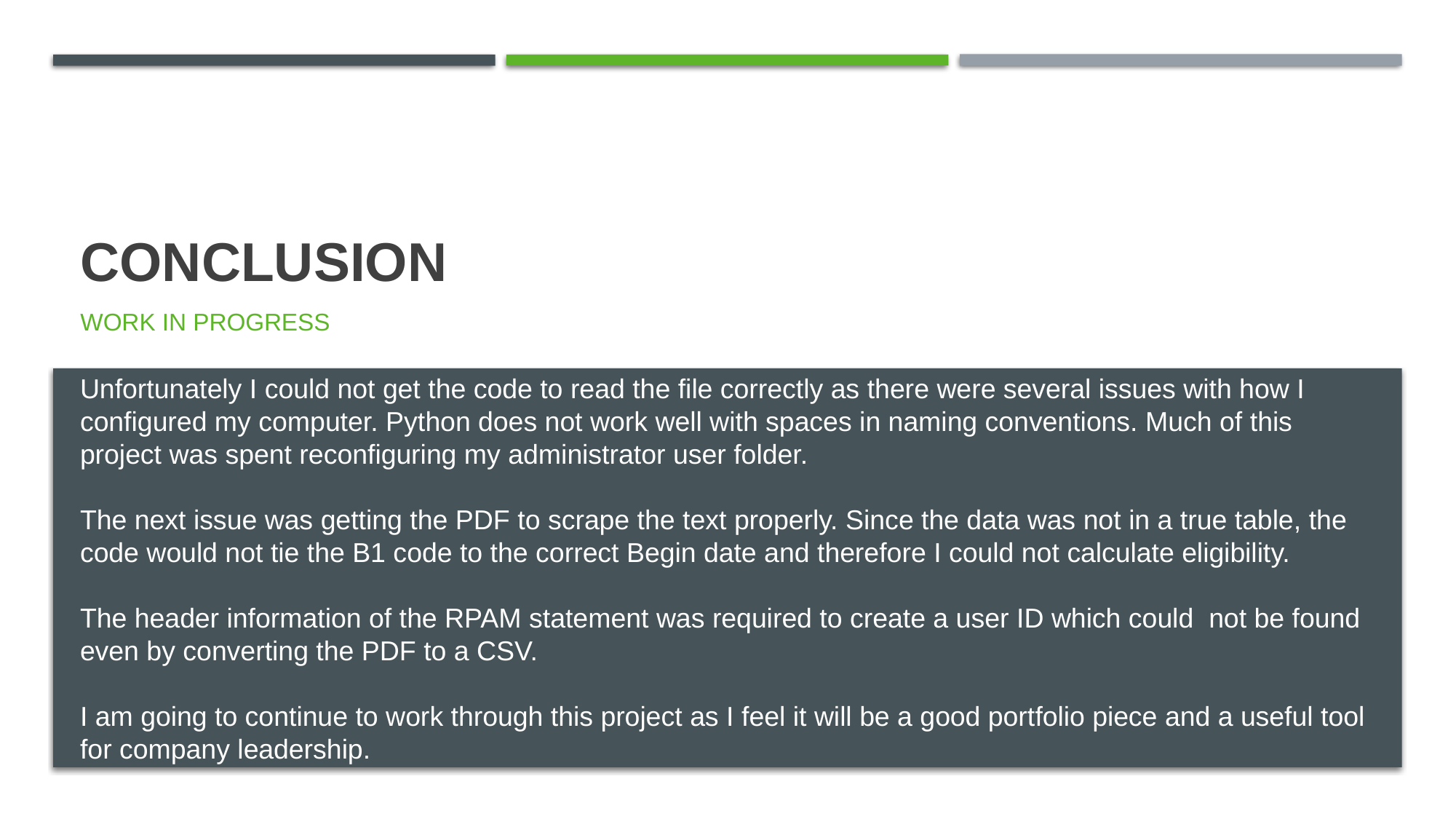

# Conclusion
Work in progress
Unfortunately I could not get the code to read the file correctly as there were several issues with how I configured my computer. Python does not work well with spaces in naming conventions. Much of this project was spent reconfiguring my administrator user folder.

The next issue was getting the PDF to scrape the text properly. Since the data was not in a true table, the code would not tie the B1 code to the correct Begin date and therefore I could not calculate eligibility.

The header information of the RPAM statement was required to create a user ID which could  not be found even by converting the PDF to a CSV.

I am going to continue to work through this project as I feel it will be a good portfolio piece and a useful tool for company leadership.